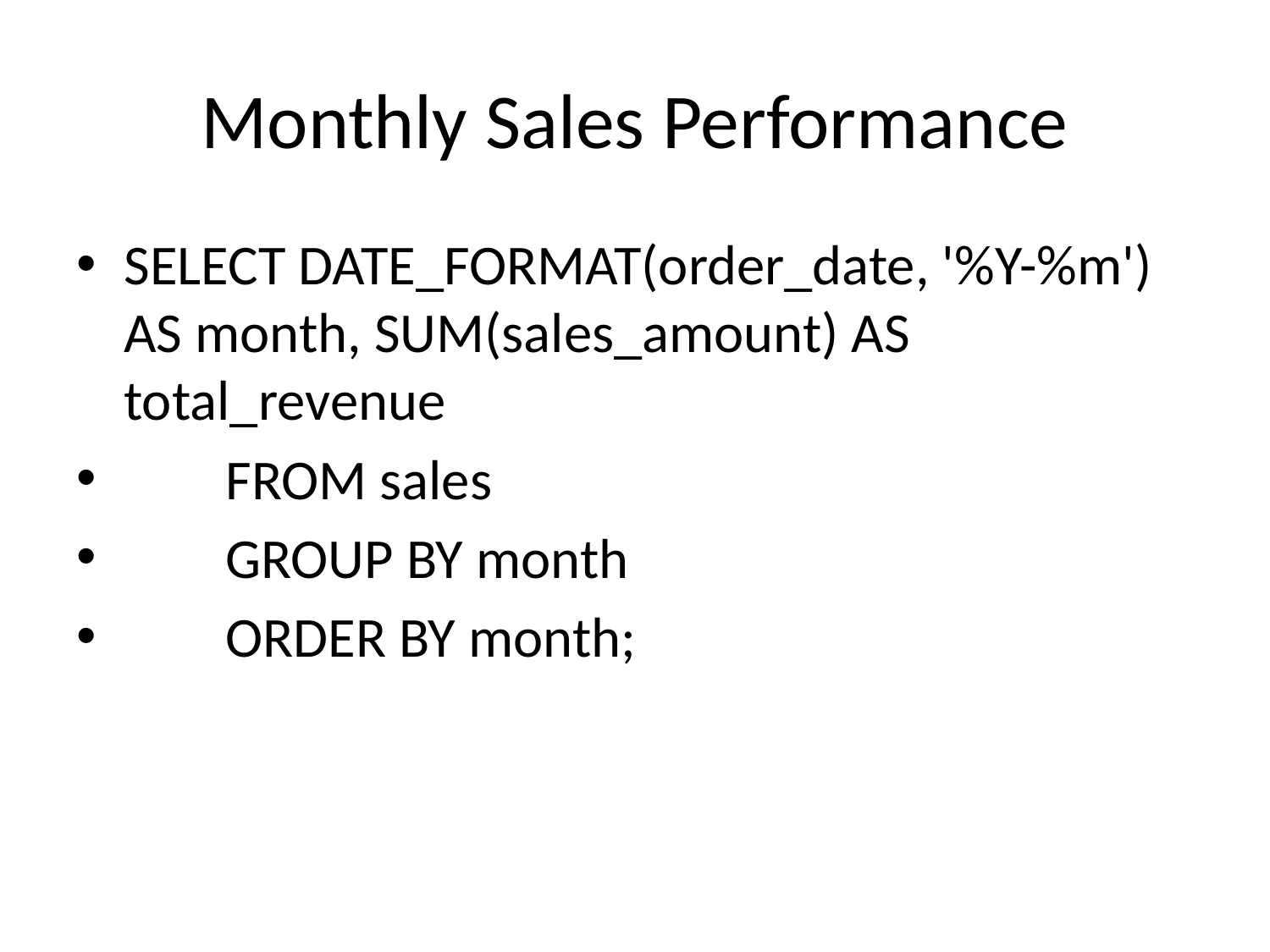

# Monthly Sales Performance
SELECT DATE_FORMAT(order_date, '%Y-%m') AS month, SUM(sales_amount) AS total_revenue
        FROM sales
        GROUP BY month
        ORDER BY month;